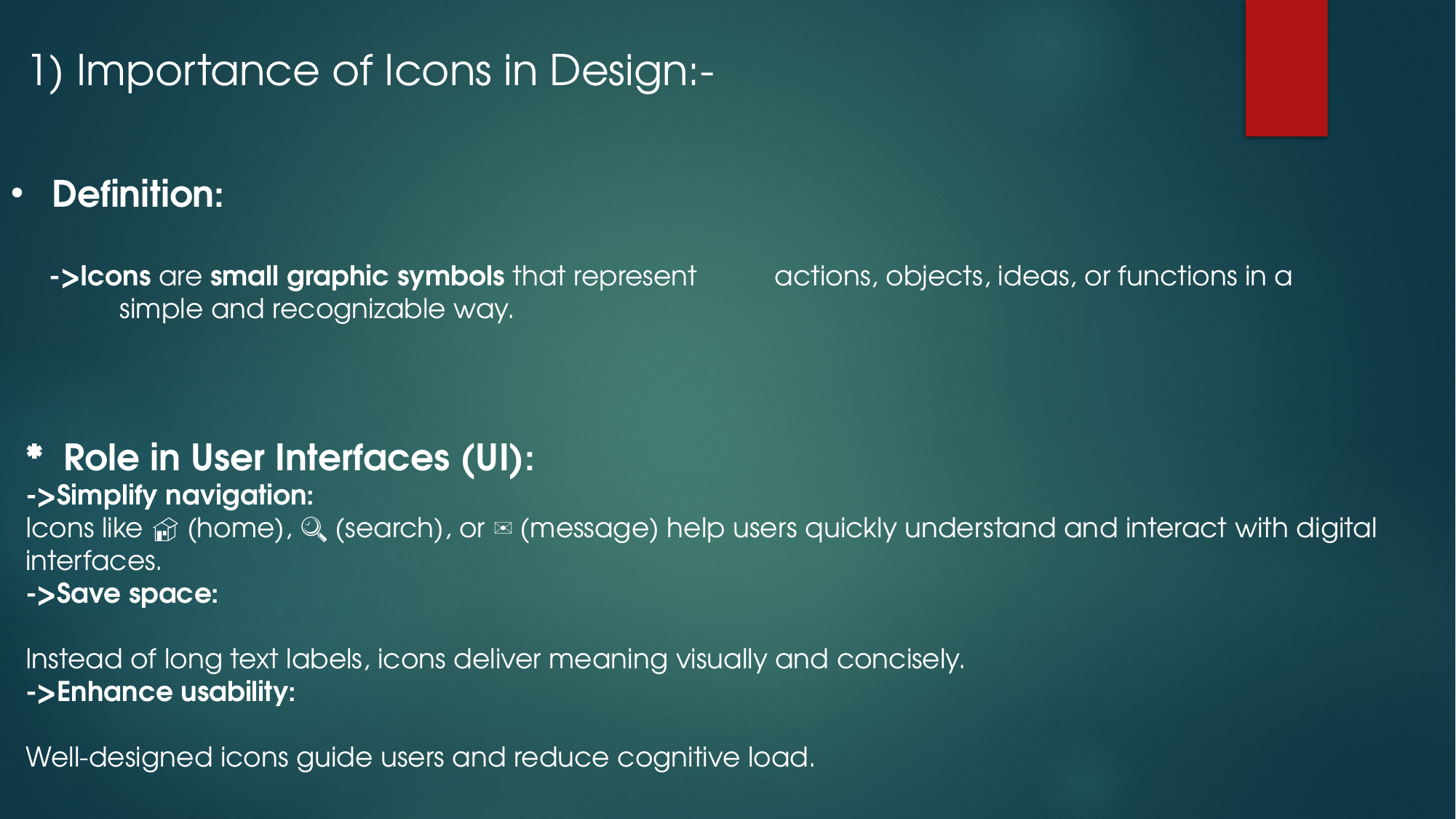

1) Importance of Icons in Design:-
Definition:

     ->Icons are small graphic symbols that represent 	actions, objects, ideas, or functions in a 	simple and recognizable way.
*  Role in User Interfaces (UI):
->Simplify navigation:
Icons like 🏠 (home), 🔍 (search), or ✉️ (message) help users quickly understand and interact with digital interfaces.
->Save space:
Instead of long text labels, icons deliver meaning visually and concisely.
->Enhance usability:
Well-designed icons guide users and reduce cognitive load.